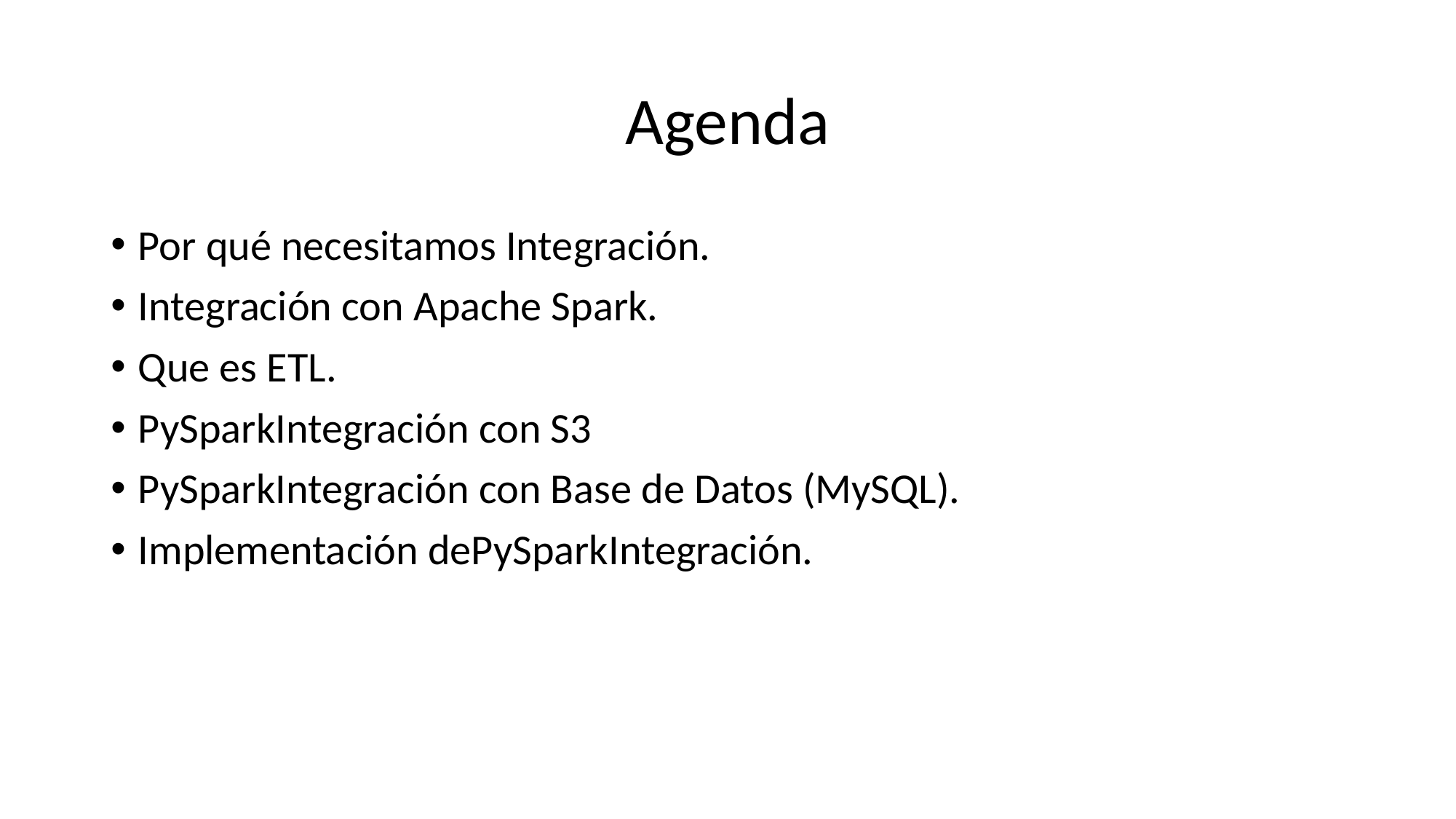

# Agenda
Por qué necesitamos Integración.
Integración con Apache Spark.
Que es ETL.
PySparkIntegración con S3
PySparkIntegración con Base de Datos (MySQL).
Implementación dePySparkIntegración.